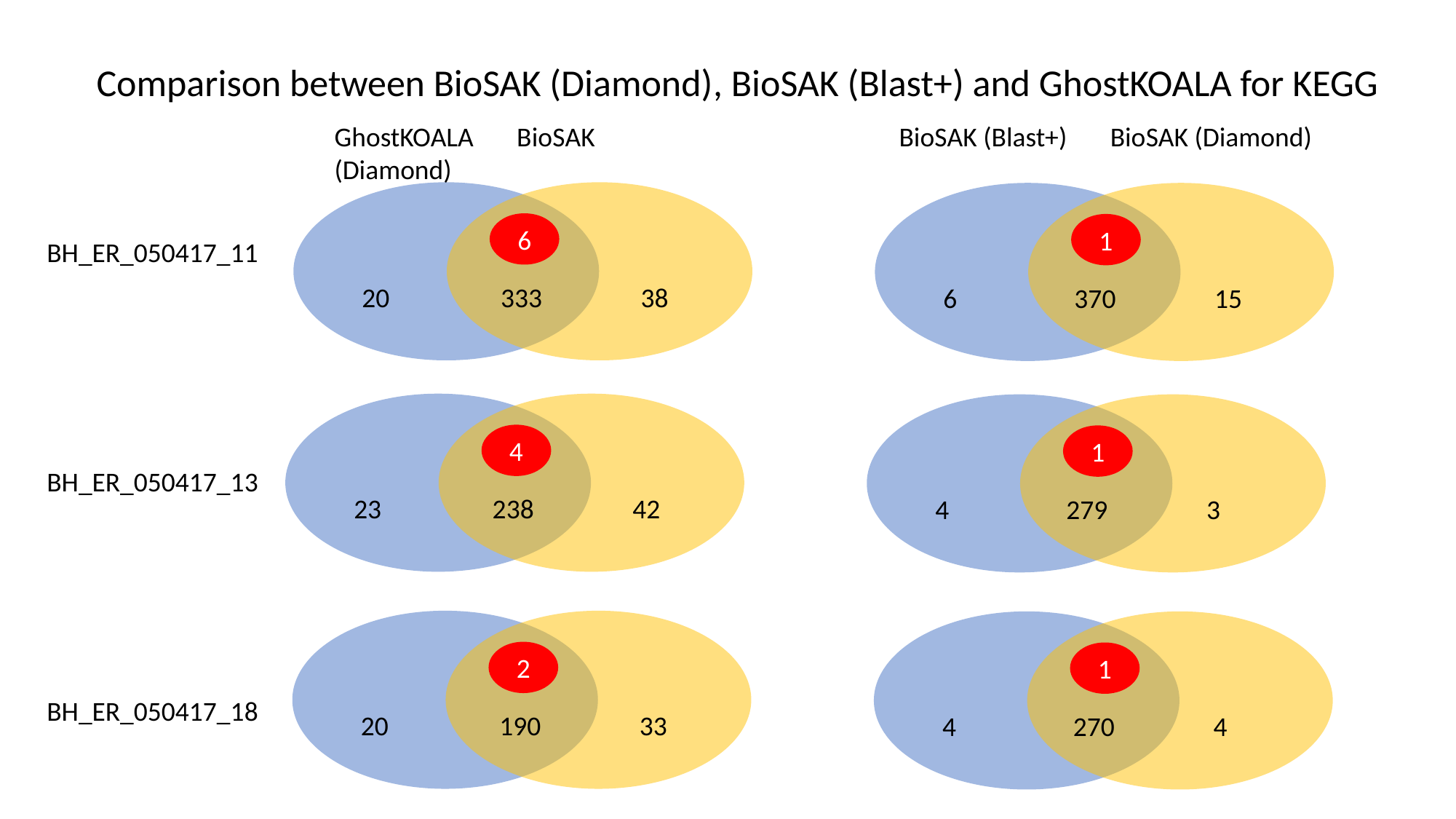

# Comparison between BioSAK (Diamond), BioSAK (Blast+) and GhostKOALA for KEGG
GhostKOALA       BioSAK (Diamond)
BioSAK (Blast+)       BioSAK (Diamond)

6
 20                  333                38

4
 23                  238                42

2
 20                  190                33

1
 6                   370                15

1
 4                   279                3

1
 4                   270                4
BH_ER_050417_11

BH_ER_050417_13

BH_ER_050417_18